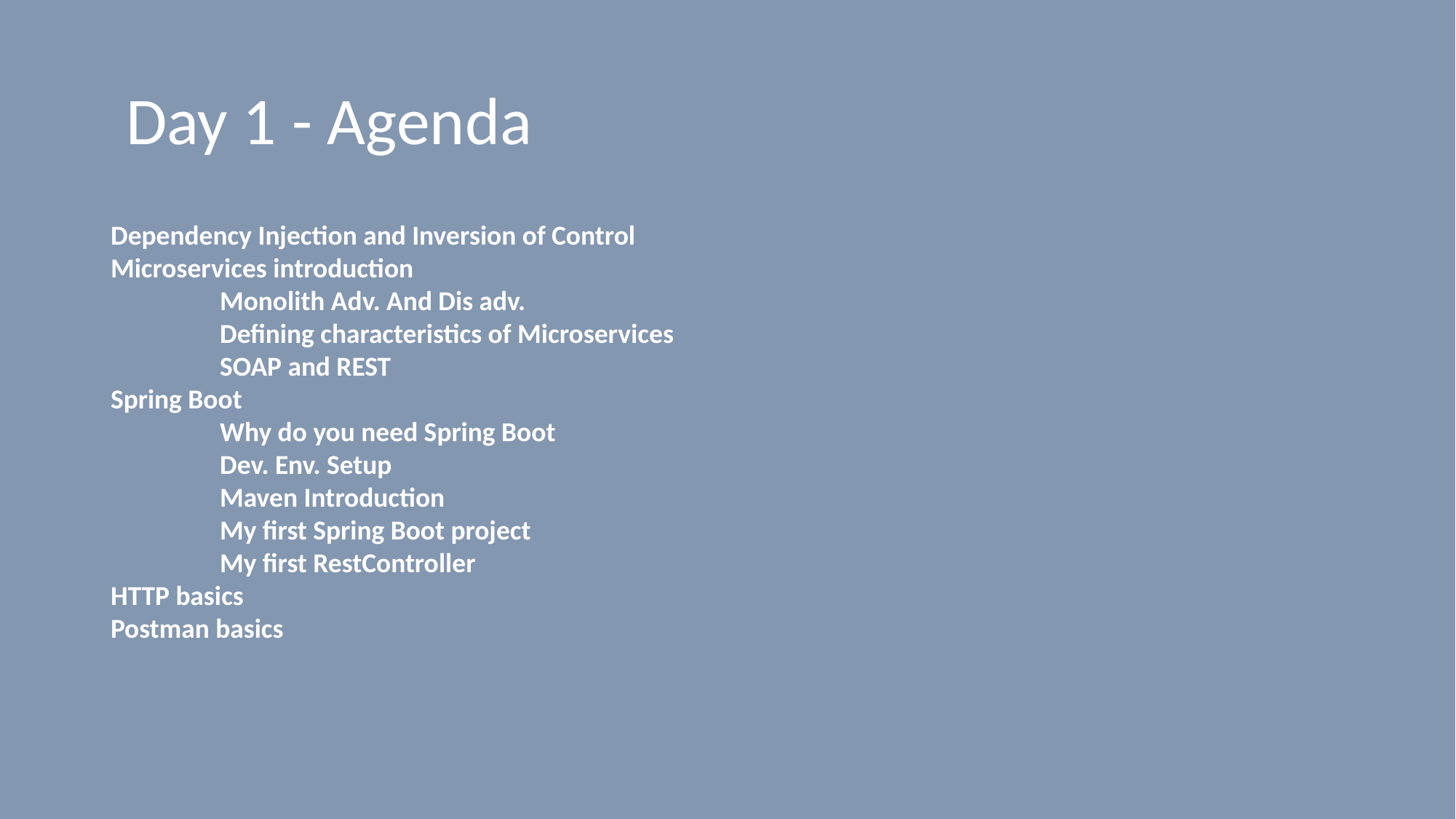

# Day 1 - Agenda
Dependency Injection and Inversion of Control
Microservices introduction
	Monolith Adv. And Dis adv.
	Defining characteristics of Microservices
	SOAP and REST
Spring Boot
	Why do you need Spring Boot
	Dev. Env. Setup
	Maven Introduction
	My first Spring Boot project
	My first RestController
HTTP basics
Postman basics